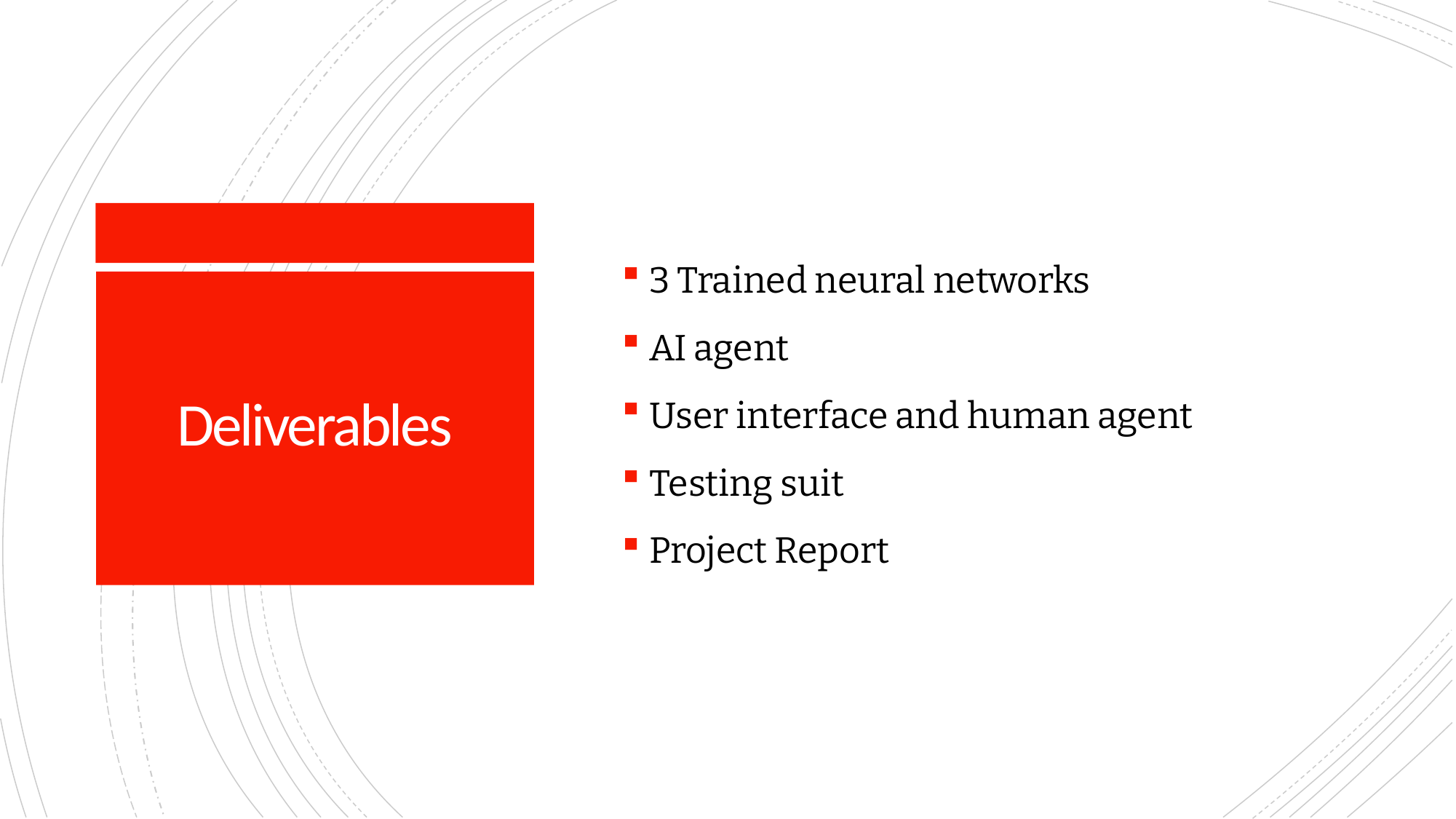

3 Trained neural networks
AI agent
User interface and human agent
Testing suit
Project Report
# Deliverables